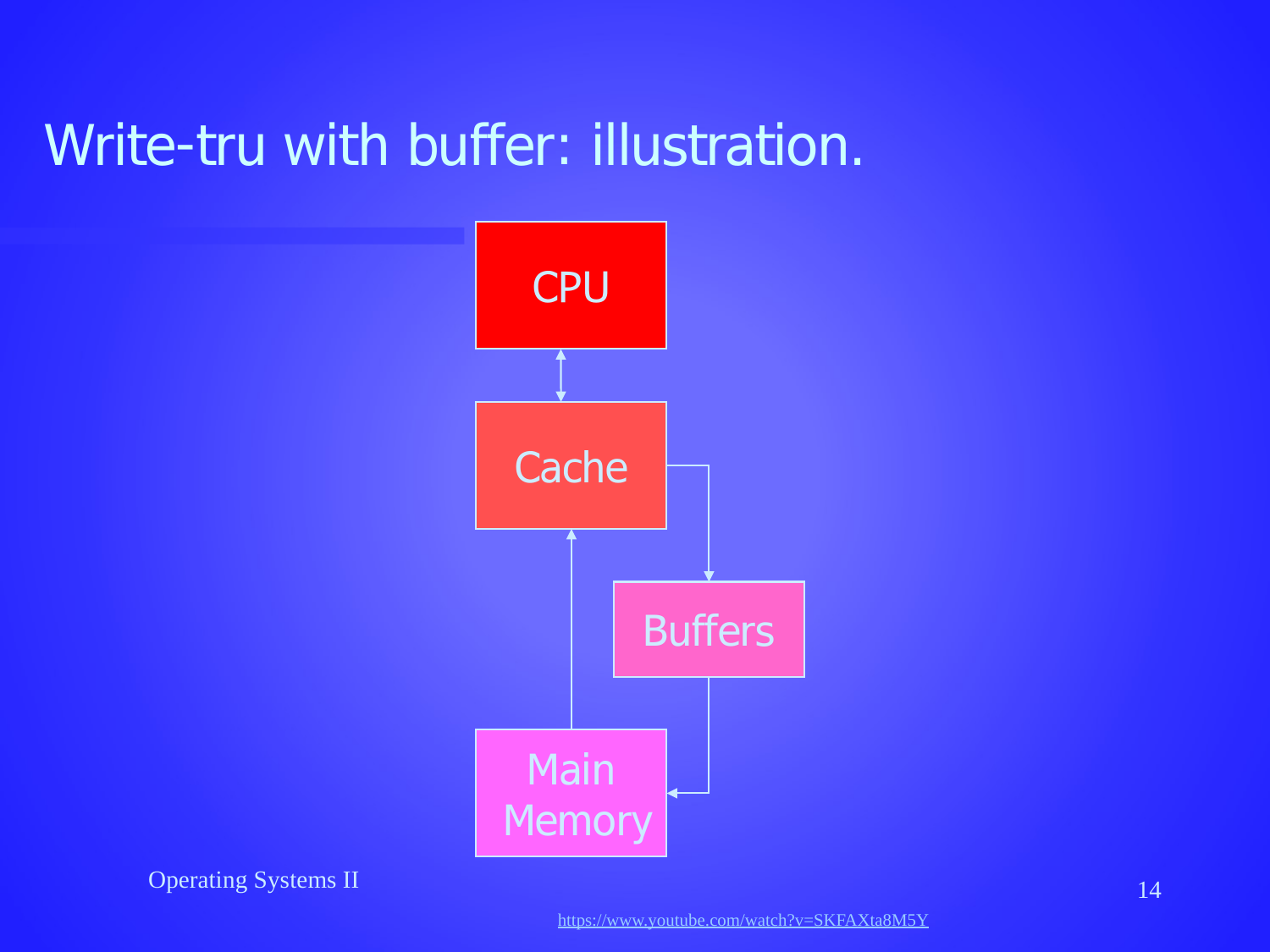

# Write-tru with buffer: illustration.
CPU

Cache
Buffers
Main
 Memory
Operating Systems II
14
https://www.youtube.com/watch?v=SKFAXta8M5Y